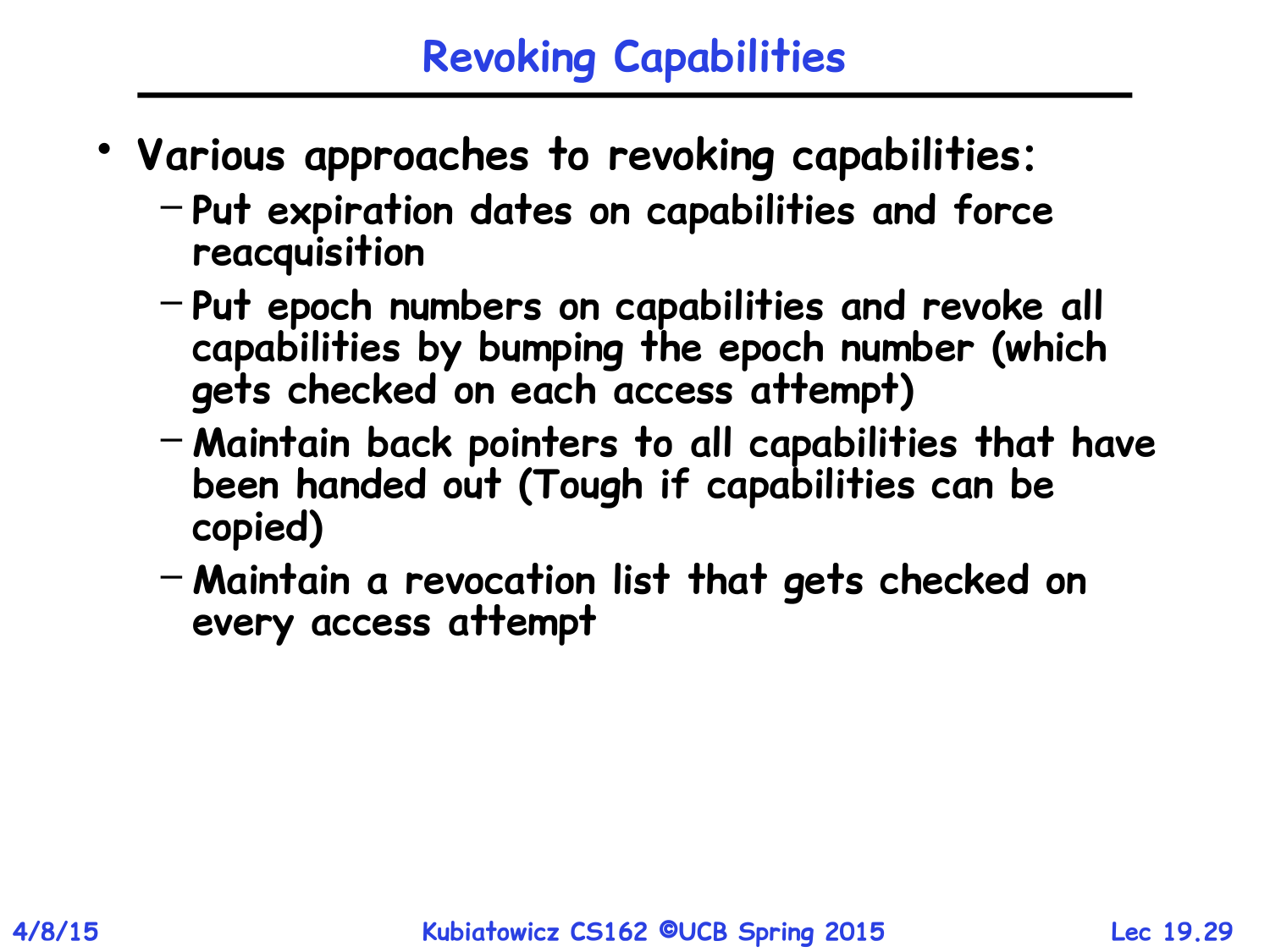

# Revoking Capabilities
Various approaches to revoking capabilities:
Put expiration dates on capabilities and force reacquisition
Put epoch numbers on capabilities and revoke all capabilities by bumping the epoch number (which gets checked on each access attempt)
Maintain back pointers to all capabilities that have been handed out (Tough if capabilities can be copied)
Maintain a revocation list that gets checked on every access attempt